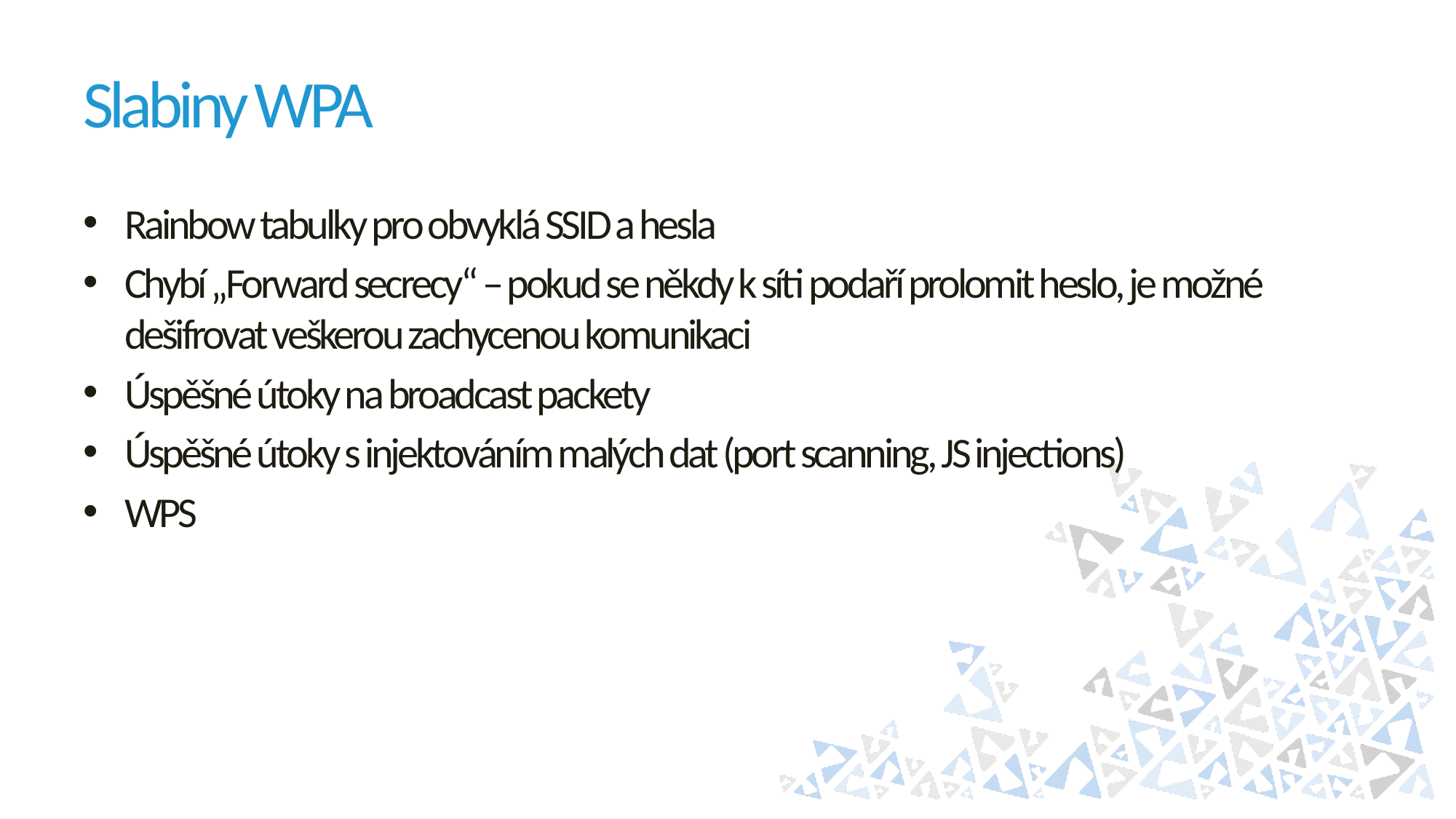

# Slabiny WPA
Rainbow tabulky pro obvyklá SSID a hesla
Chybí „Forward secrecy“ – pokud se někdy k síti podaří prolomit heslo, je možné dešifrovat veškerou zachycenou komunikaci
Úspěšné útoky na broadcast packety
Úspěšné útoky s injektováním malých dat (port scanning, JS injections)
WPS